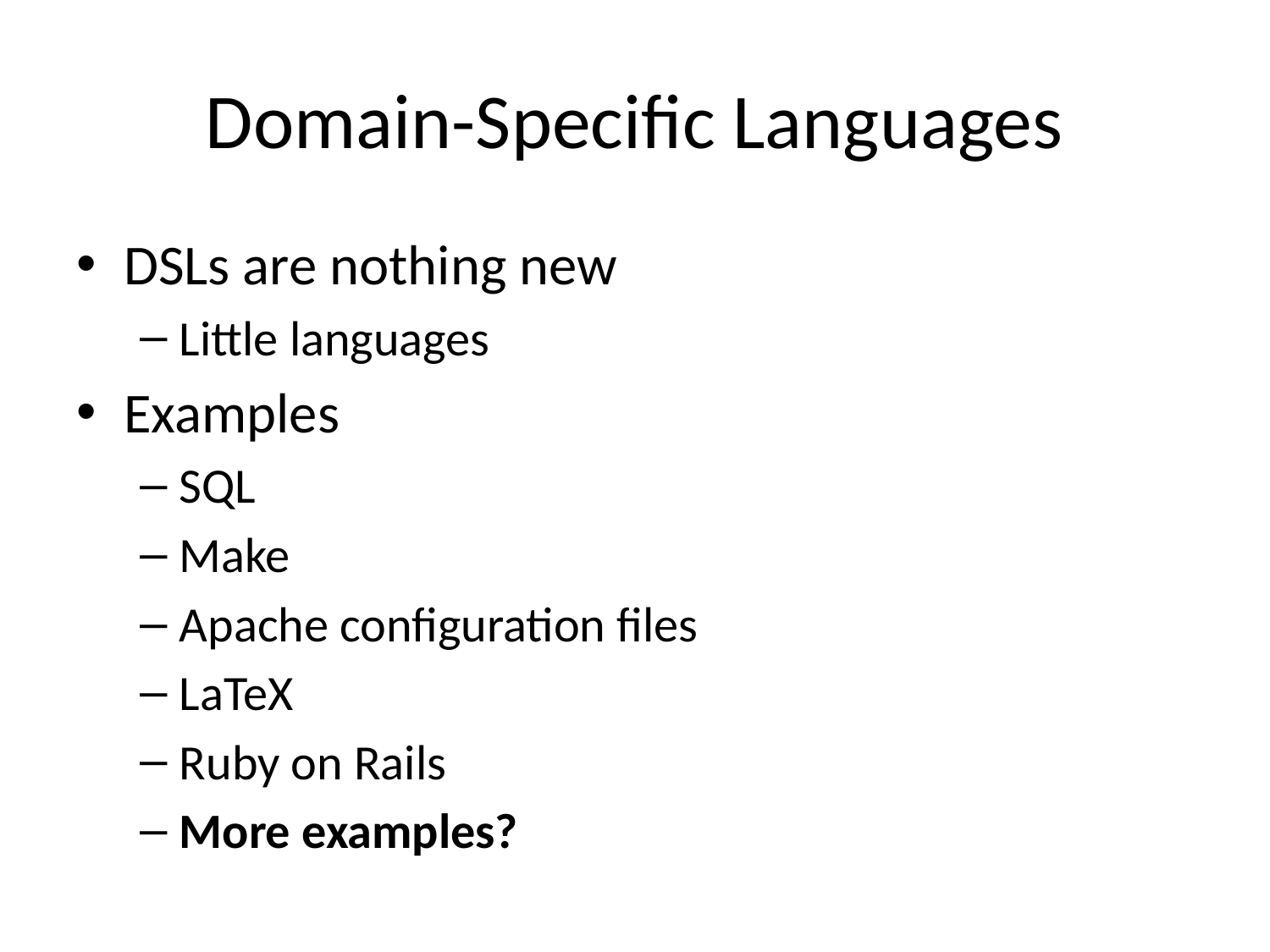

# Domain-Specific Languages
DSLs are nothing new
Little languages
Examples
SQL
Make
Apache configuration files
LaTeX
Ruby on Rails
More examples?